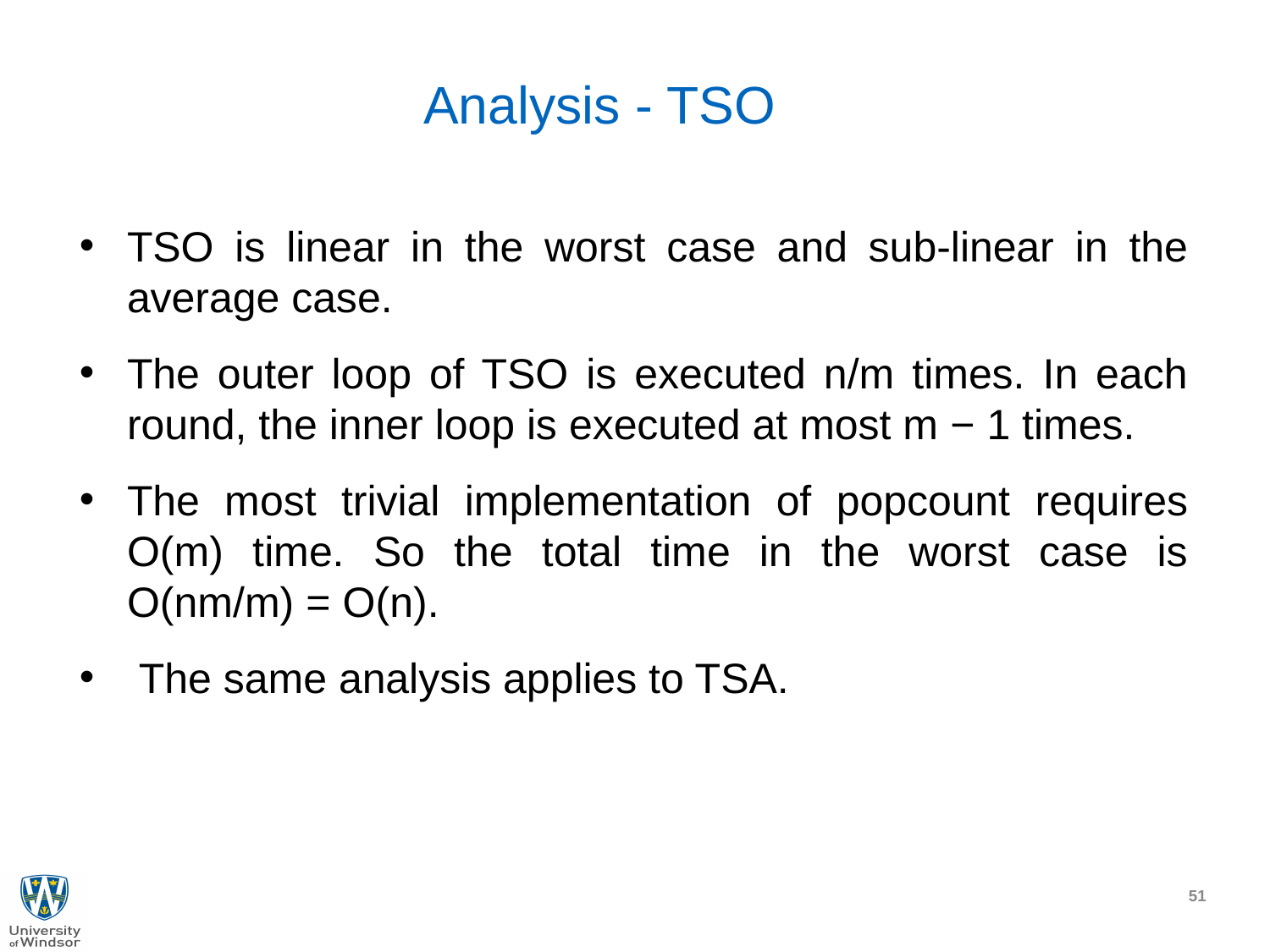

# Analysis - TSO
TSO is linear in the worst case and sub-linear in the average case.
The outer loop of TSO is executed n/m times. In each round, the inner loop is executed at most m − 1 times.
The most trivial implementation of popcount requires O(m) time. So the total time in the worst case is O(nm/m) = O(n).
 The same analysis applies to TSA.

51